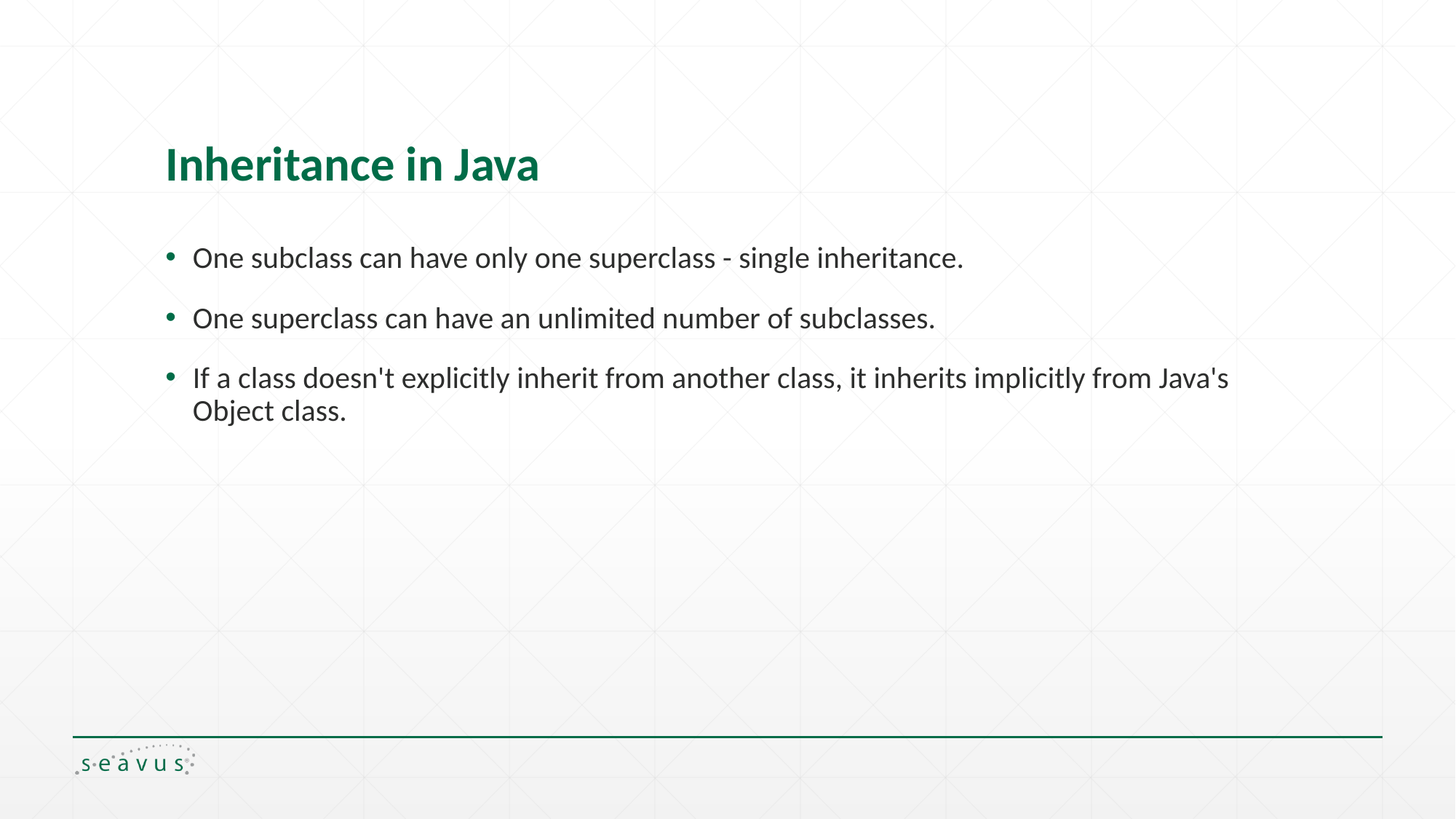

# Inheritance in Java
One subclass can have only one superclass - single inheritance.
One superclass can have an unlimited number of subclasses.
If a class doesn't explicitly inherit from another class, it inherits implicitly from Java's Object class.